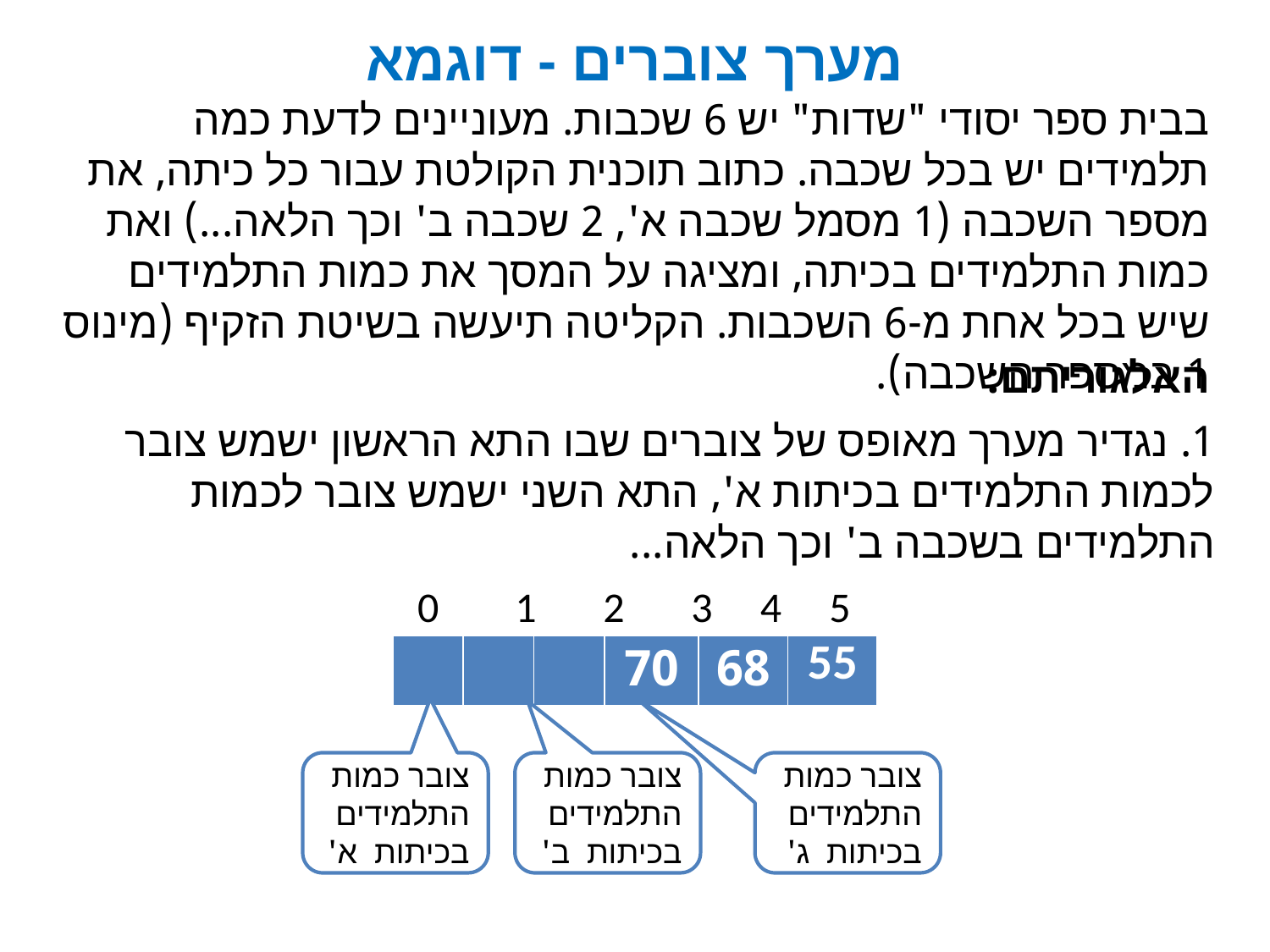

# מערך צוברים - דוגמא
בבית ספר יסודי "שדות" יש 6 שכבות. מעוניינים לדעת כמה תלמידים יש בכל שכבה. כתוב תוכנית הקולטת עבור כל כיתה, את מספר השכבה (1 מסמל שכבה א', 2 שכבה ב' וכך הלאה...) ואת כמות התלמידים בכיתה, ומציגה על המסך את כמות התלמידים שיש בכל אחת מ-6 השכבות. הקליטה תיעשה בשיטת הזקיף (מינוס 1 במספר השכבה).
האלגוריתם:
1. נגדיר מערך מאופס של צוברים שבו התא הראשון ישמש צובר לכמות התלמידים בכיתות א', התא השני ישמש צובר לכמות התלמידים בשכבה ב' וכך הלאה...
 0        1       2       3     4     5
|  |  |  | 70 | 68 | 55 |
| --- | --- | --- | --- | --- | --- |
צובר כמות התלמידים בכיתות  א'
צובר כמות התלמידים בכיתות  ב'
צובר כמות התלמידים בכיתות  ג'